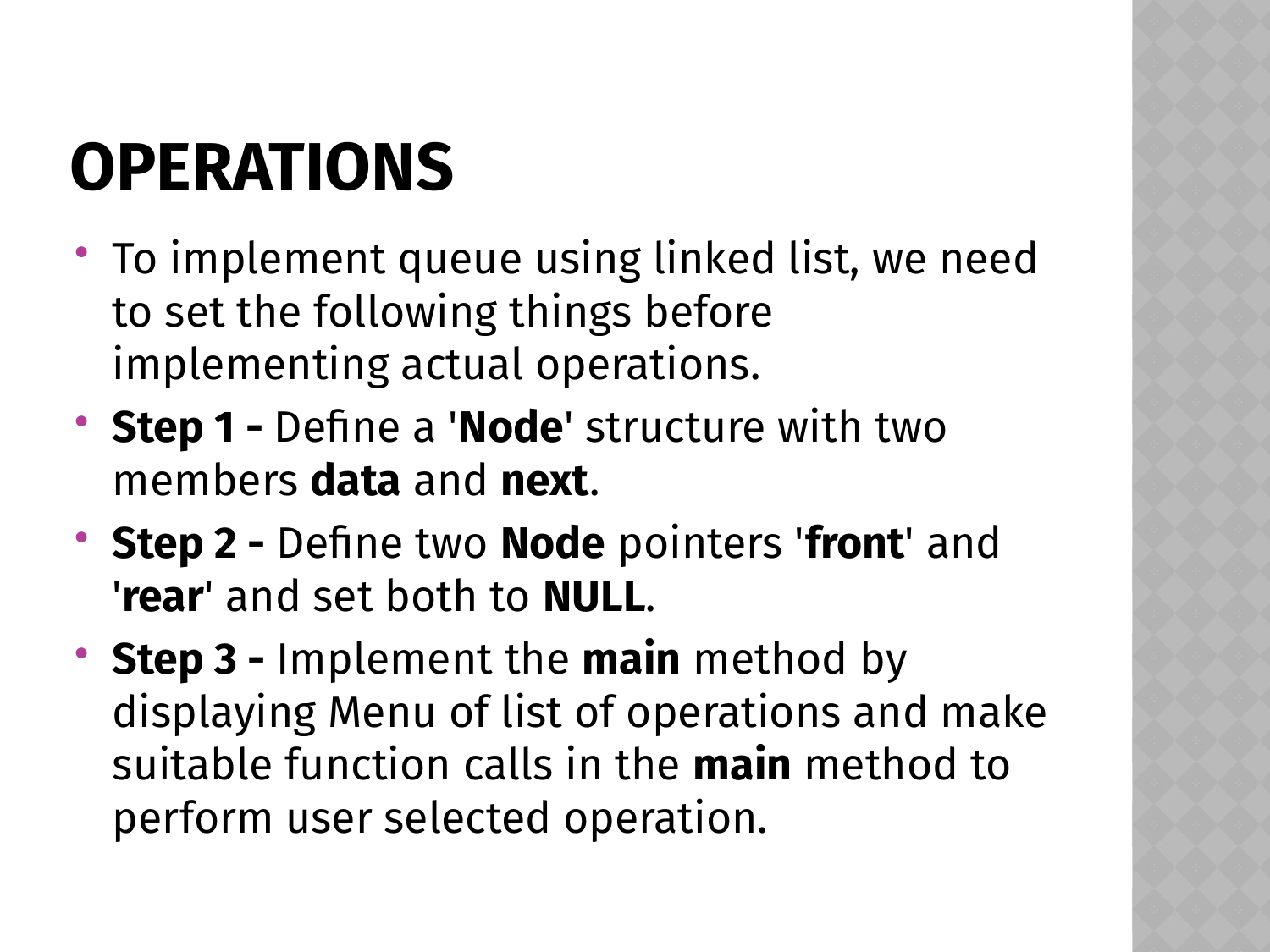

# Operations
To implement queue using linked list, we need to set the following things before implementing actual operations.
Step 1 - Define a 'Node' structure with two members data and next.
Step 2 - Define two Node pointers 'front' and 'rear' and set both to NULL.
Step 3 - Implement the main method by displaying Menu of list of operations and make suitable function calls in the main method to perform user selected operation.